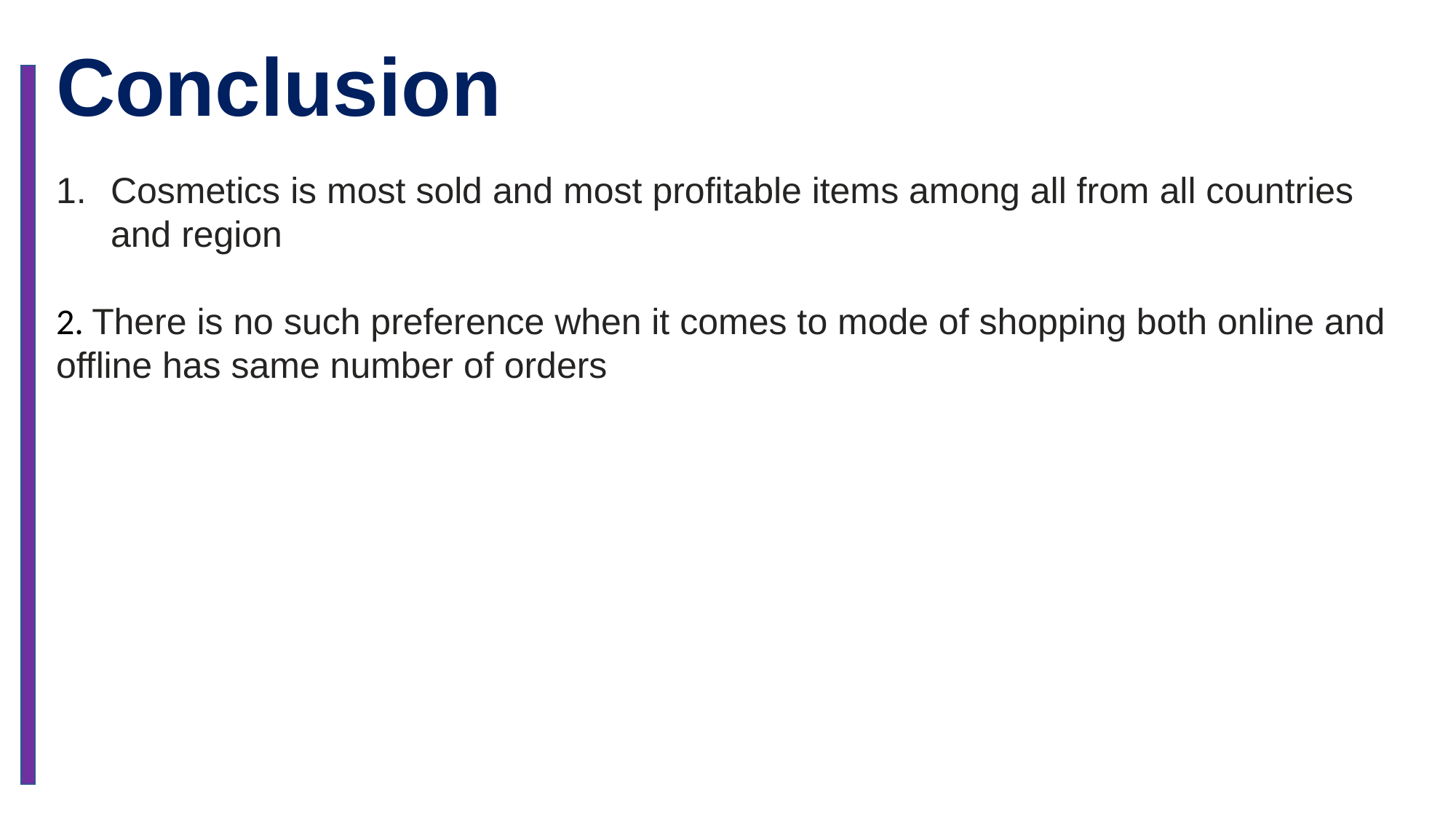

Conclusion
Cosmetics is most sold and most profitable items among all from all countries   and region ﻿

2. There is no such preference when it comes to mode of shopping both online and offline has same number of orders